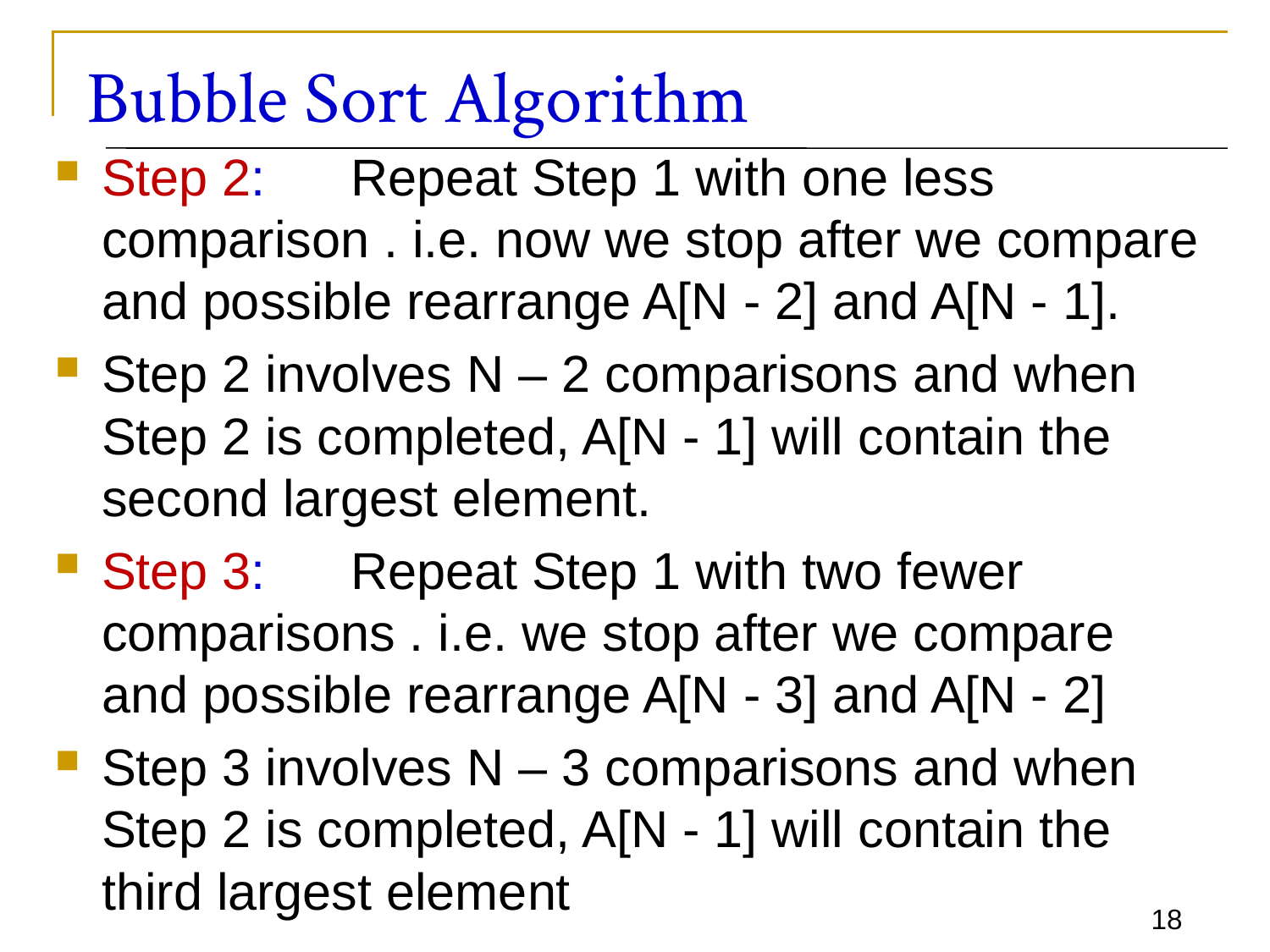

# Bubble Sort Algorithm
Step 2:	Repeat Step 1 with one less comparison . i.e. now we stop after we compare and possible rearrange A[N - 2] and A[N - 1].
Step 2 involves N – 2 comparisons and when Step 2 is completed, A[N - 1] will contain the second largest element.
Step 3:	Repeat Step 1 with two fewer  comparisons . i.e. we stop after we compare and possible rearrange A[N - 3] and A[N - 2]
Step 3 involves N – 3 comparisons and when Step 2 is completed, A[N - 1] will contain the third largest element